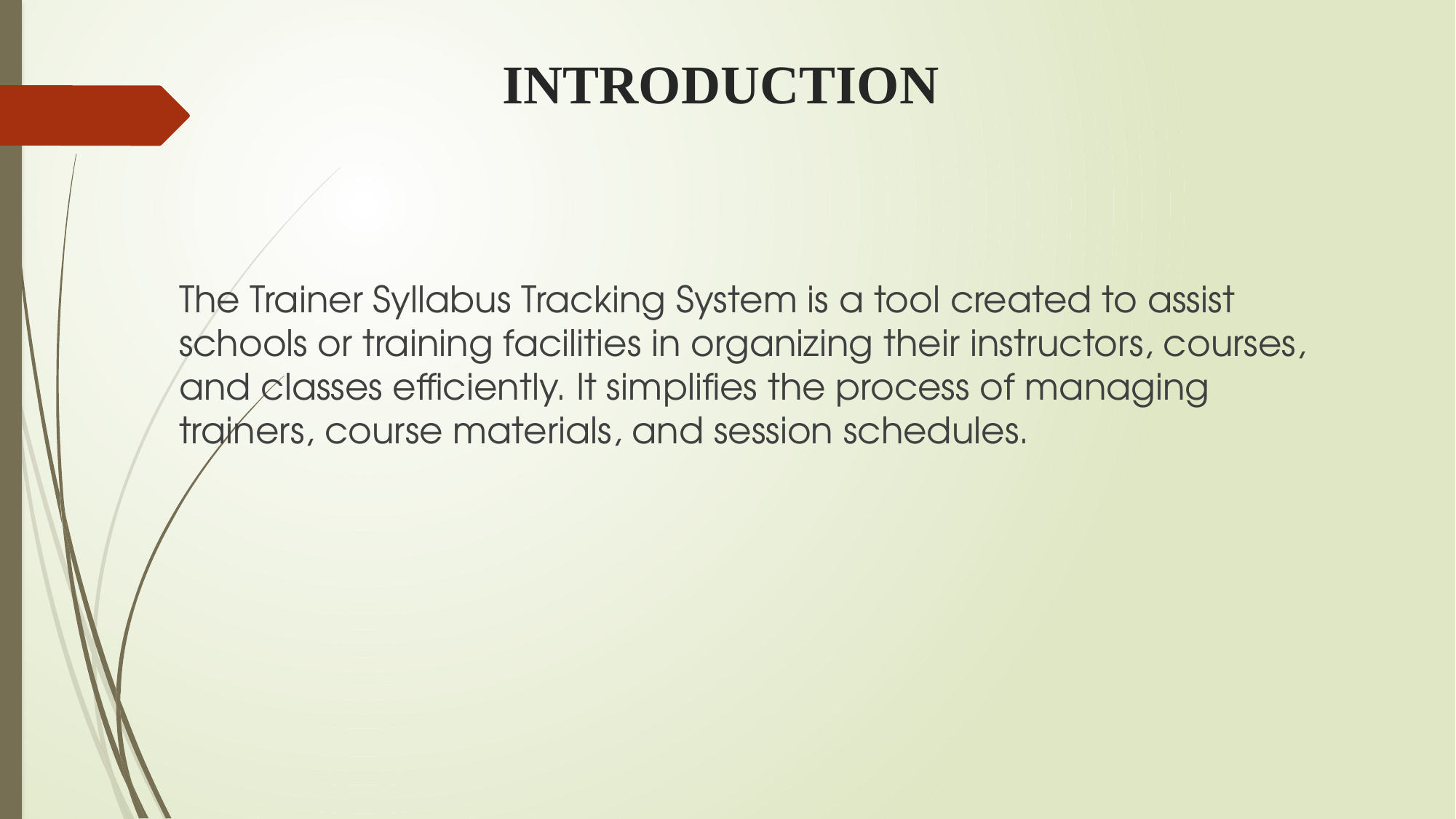

# INTRODUCTION
The Trainer Syllabus Tracking System is a tool created to assist schools or training facilities in organizing their instructors, courses, and classes efficiently. It simplifies the process of managing trainers, course materials, and session schedules.